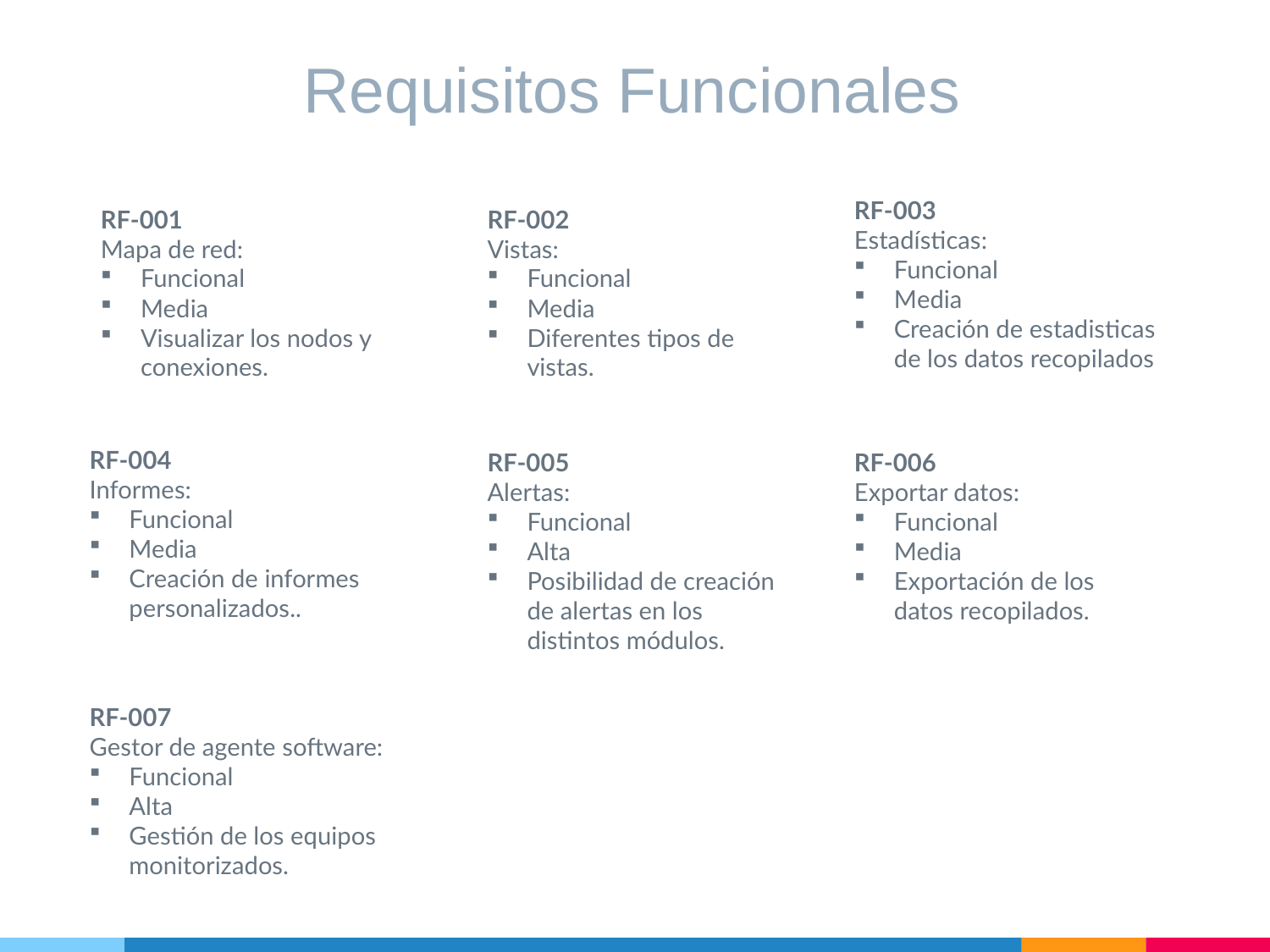

# Requisitos Funcionales
RF-003
Estadísticas:
Funcional
Media
Creación de estadisticas de los datos recopilados

RF-001
Mapa de red:
Funcional
Media
Visualizar los nodos y conexiones.
RF-002
Vistas:
Funcional
Media
Diferentes tipos de vistas.
RF-004
Informes:
Funcional
Media
Creación de informes personalizados..
RF-006
Exportar datos:
Funcional
Media
Exportación de los datos recopilados.
RF-005
Alertas:
Funcional
Alta
Posibilidad de creación de alertas en los distintos módulos.
RF-007
Gestor de agente software:
Funcional
Alta
Gestión de los equipos monitorizados.